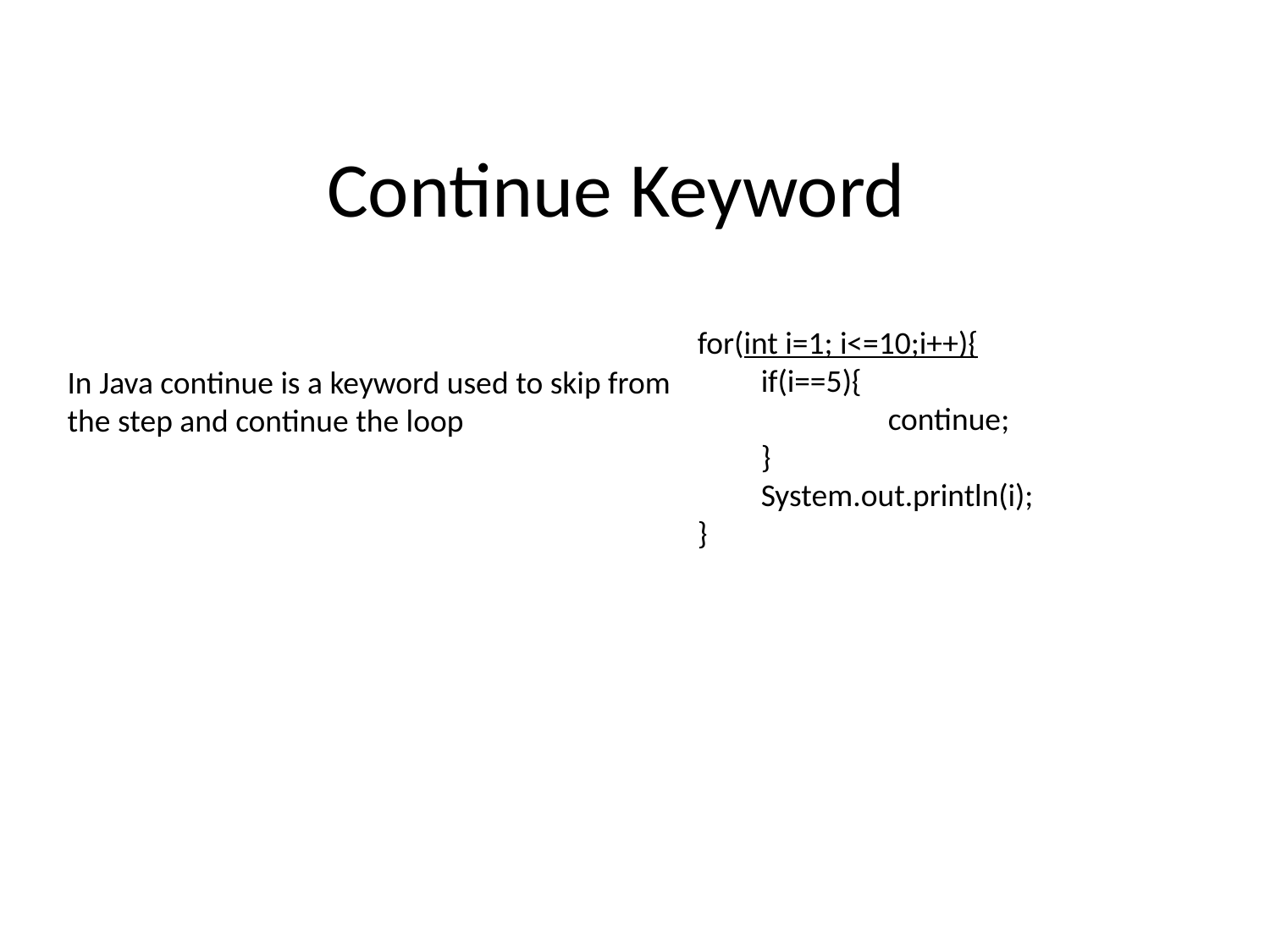

Continue Keyword
for(int i=1; i<=10;i++){
if(i==5){
	continue;
}
System.out.println(i);
}
In Java continue is a keyword used to skip from the step and continue the loop